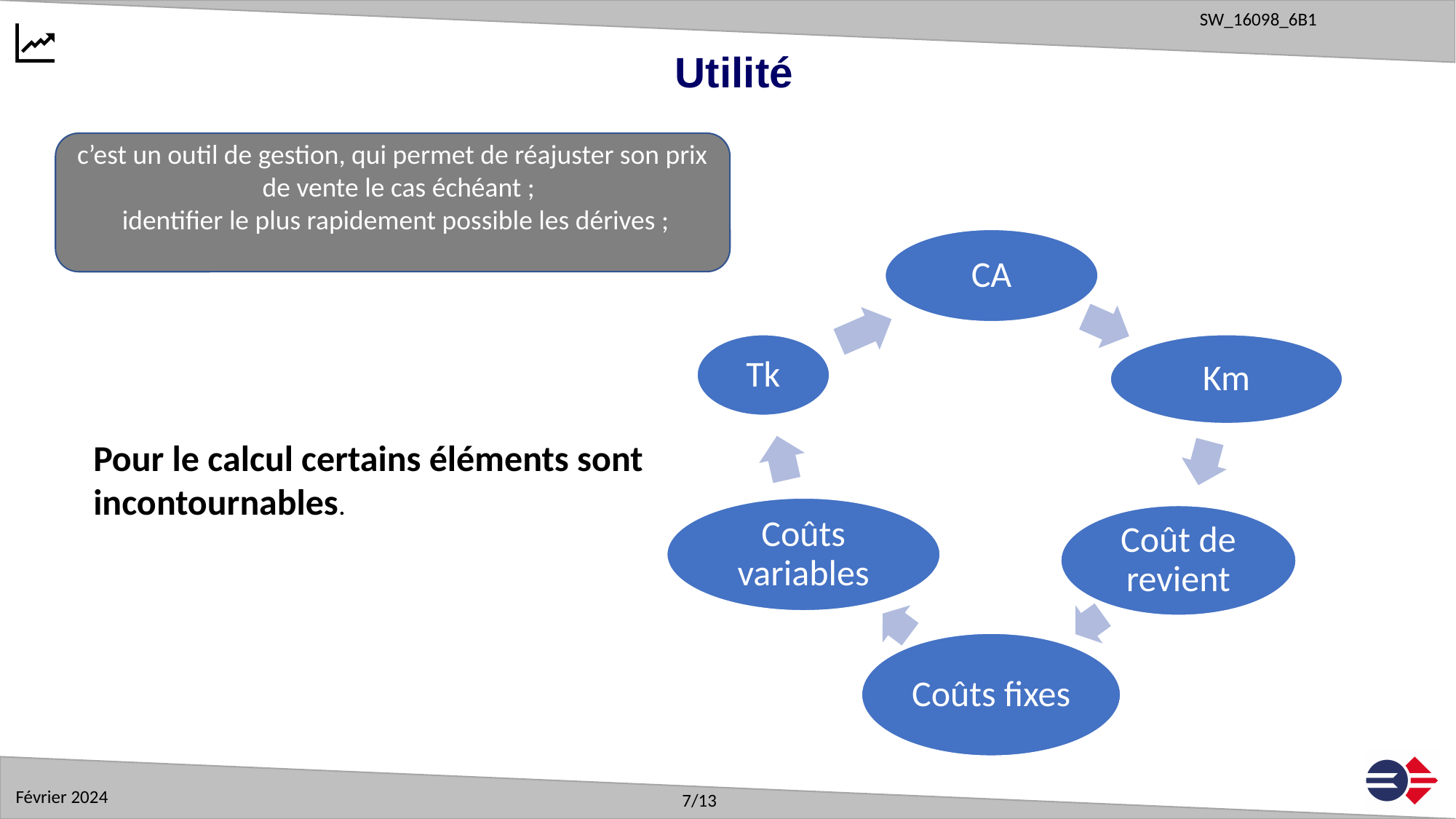

Utilité
c’est un outil de gestion, qui permet de réajuster son prix
  de vente le cas échéant ;
 identifier le plus rapidement possible les dérives ;

CA

Km

Coût de revient

Coûts fixes

Coûts variables

Tk

Pour le calcul certains éléments sont incontournables.